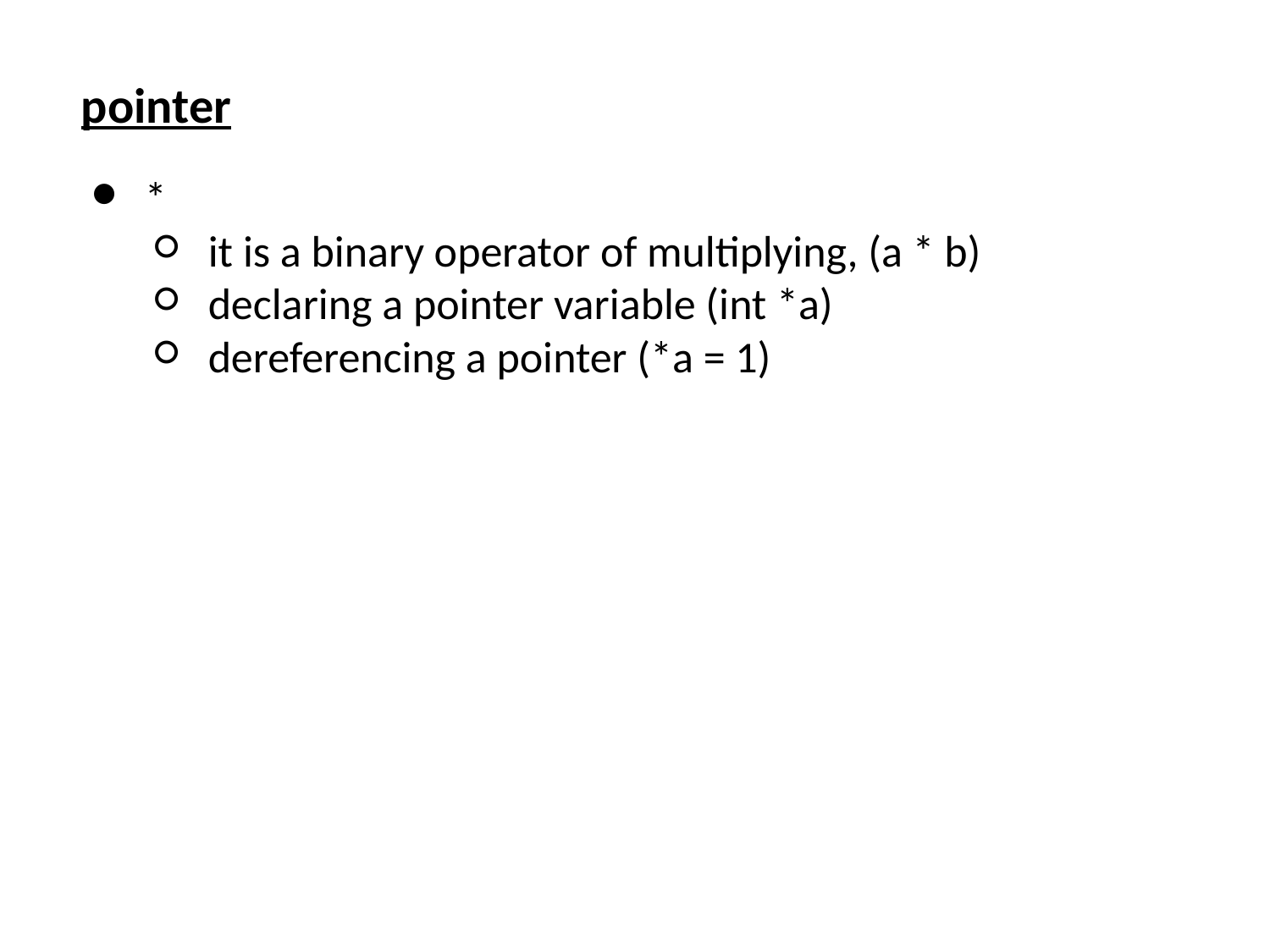

pointer
*
it is a binary operator of multiplying, (a * b)
declaring a pointer variable (int *a)
dereferencing a pointer (*a = 1)